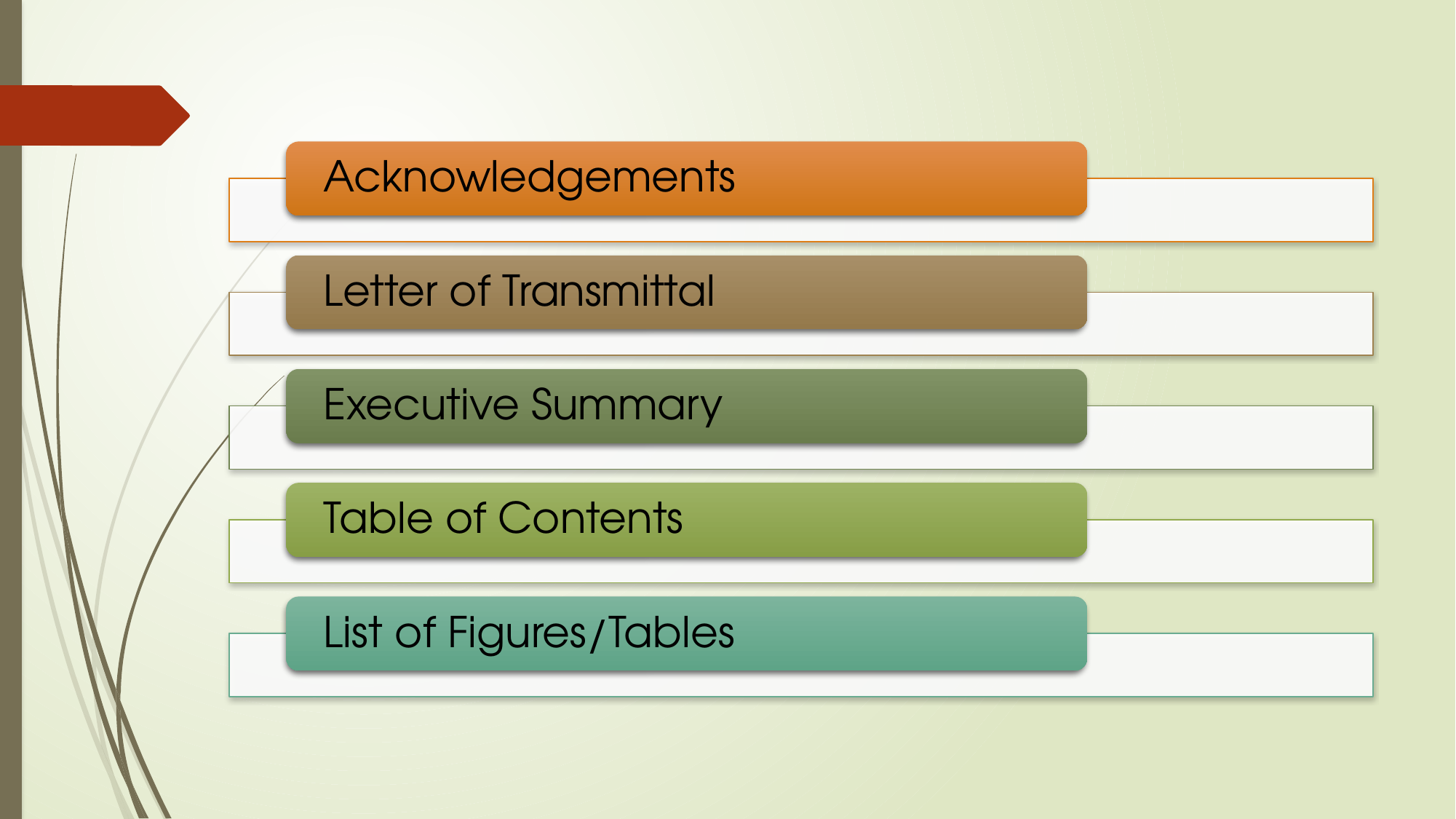

Acknowledgements
Letter of Transmittal
Executive Summary
Table of Contents
List of Figures/Tables